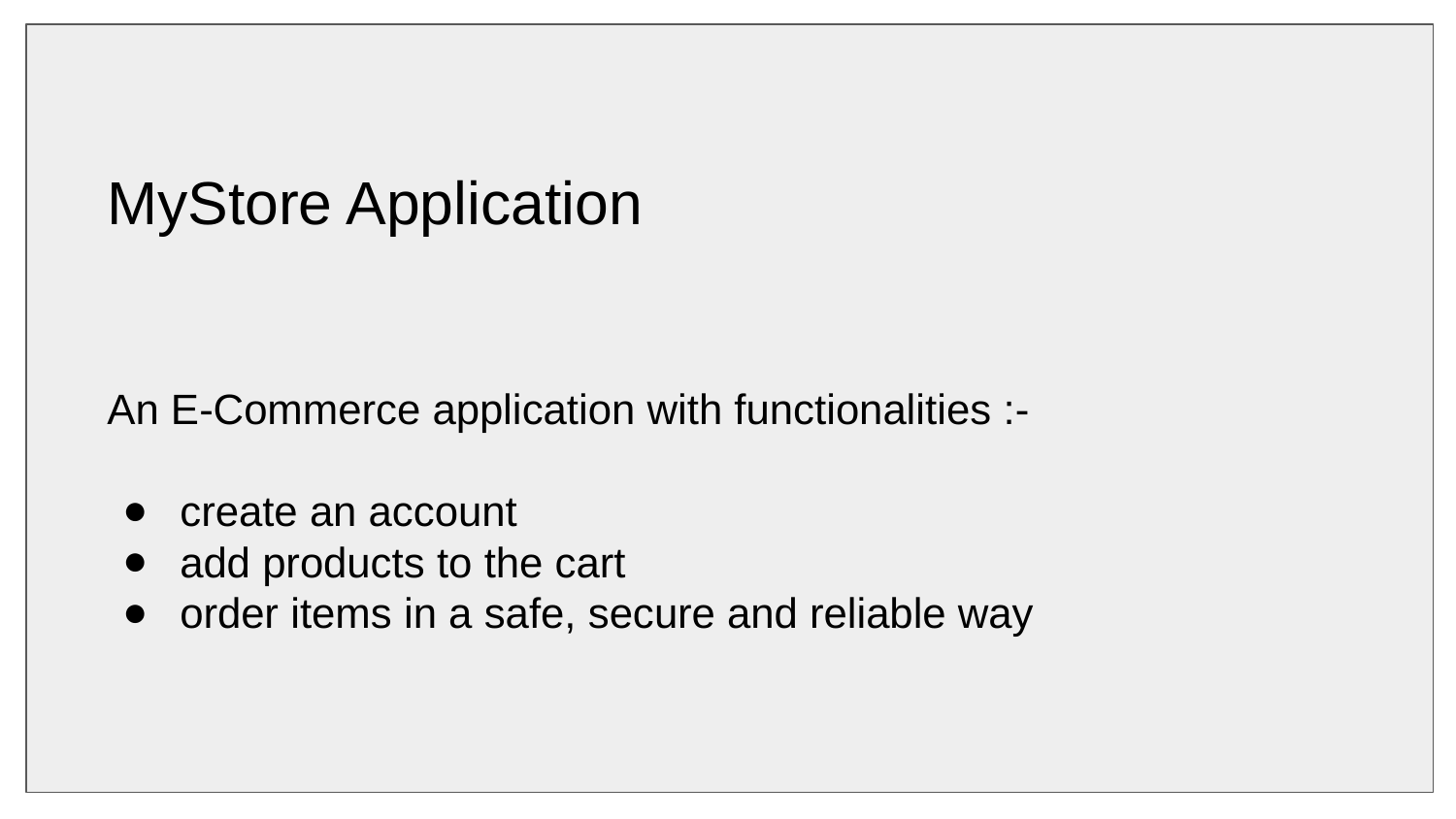

MyStore Application

An E-Commerce application with functionalities :-

create an account
add products to the cart
order items in a safe, secure and reliable way